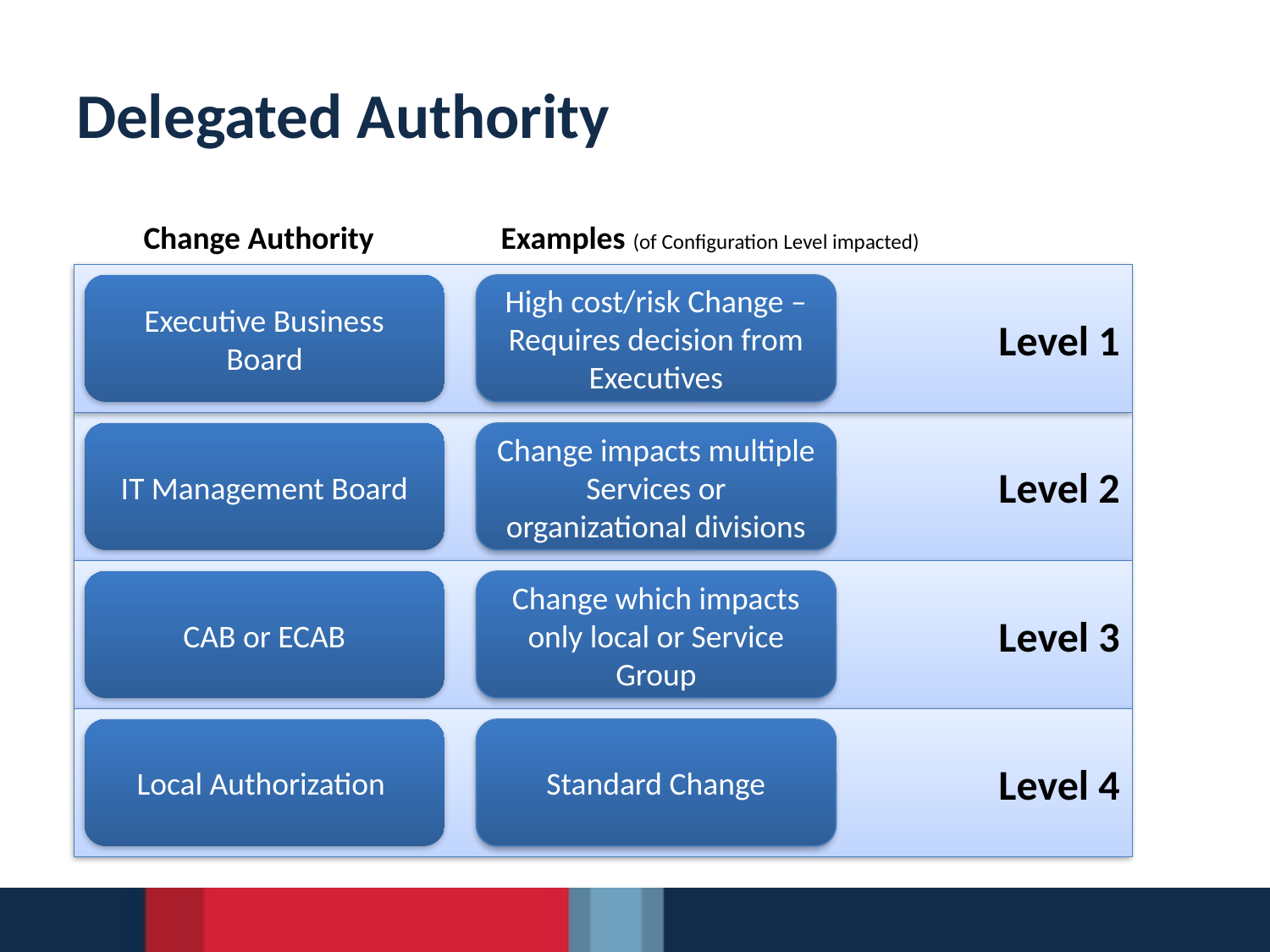

# Delegated Authority
Change Authority
Examples (of Configuration Level impacted)
Level 1
Executive Business Board
High cost/risk Change – Requires decision from Executives
Level 2
IT Management Board
Change impacts multiple Services or organizational divisions
Level 3
CAB or ECAB
Change which impacts only local or Service Group
Level 4
Local Authorization
Standard Change